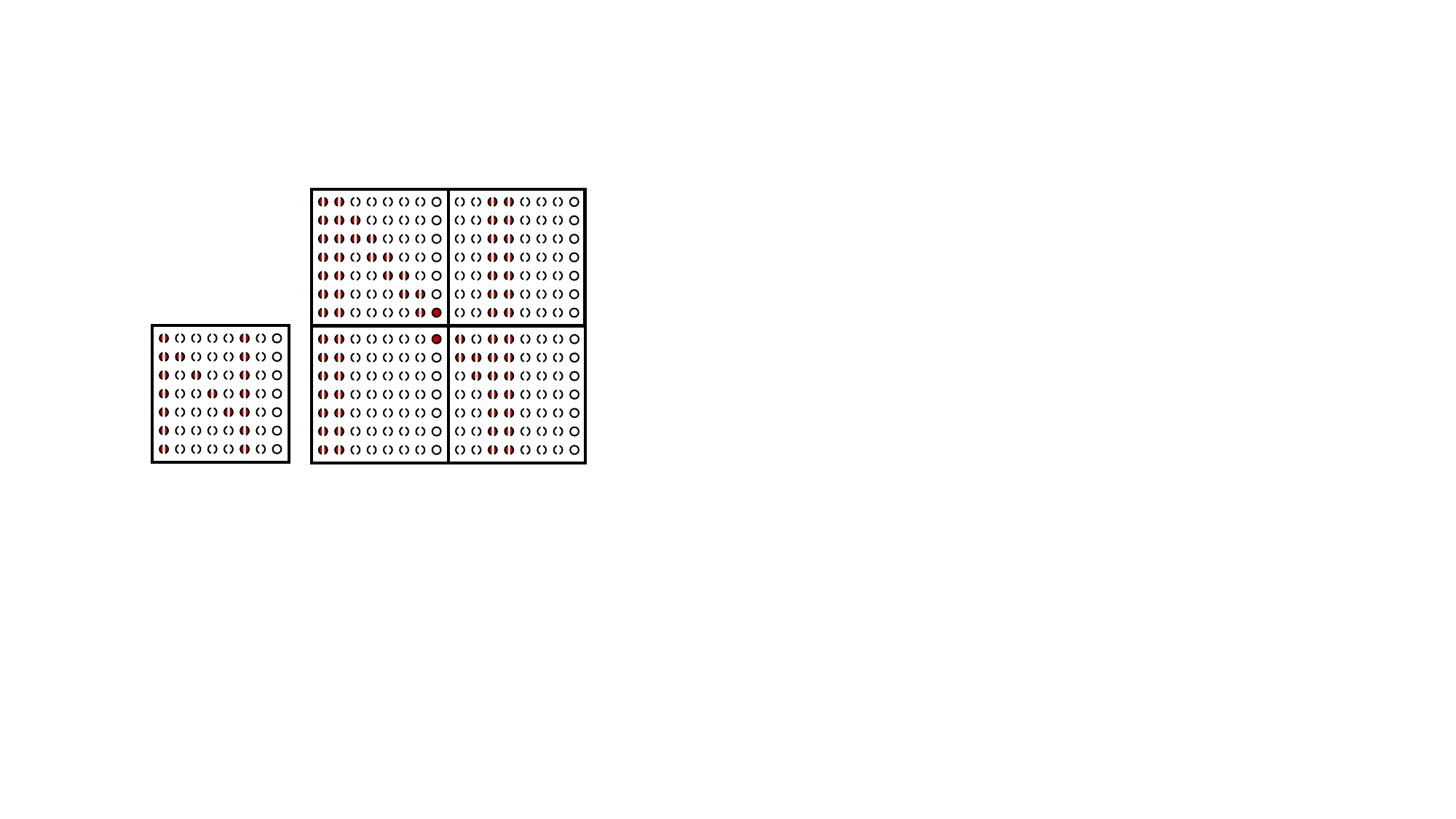

D
D
D
D
D
D
D

D
D
D
D
D
D
D

D
D
D
D
D
D
D

D
D
D
D
D
D
D

D
D
D
D
D
D
D

D
D
D
D
D
D
D

D
D
D
D
D
D
D

D
D
D
D
D
D
D

D
D
D
D
D
D
D

D
D
D
D
D
D
D

D
D
D
D
D
D
D

D
D
D
D
D
D
D

D
D
D
D
D
D
D

D
D
D
D
D
D
D

D
D
D
D
D
D
D

D
D
D
D
D
D
D

D
D
D
D
D
D
D

D
D
D
D
D
D
D

D
D
D
D
D
D
D

D
D
D
D
D
D
D

D
D
D
D
D
D
D

D
D
D
D
D
D
D

D
D
D
D
D
D
D

D
D
D
D
D
D
D

D
D
D
D
D
D
D

D
D
D
D
D
D
D

D
D
D
D
D
D
D

D
D
D
D
D
D
D

D
D
D
D
D
D
D

D
D
D
D
D
D
D

D
D
D
D
D
D
D

D
D
D
D
D
D
D

D
D
D
D
D
D
D

D
D
D
D
D
D
D

D
D
D
D
D
D
D